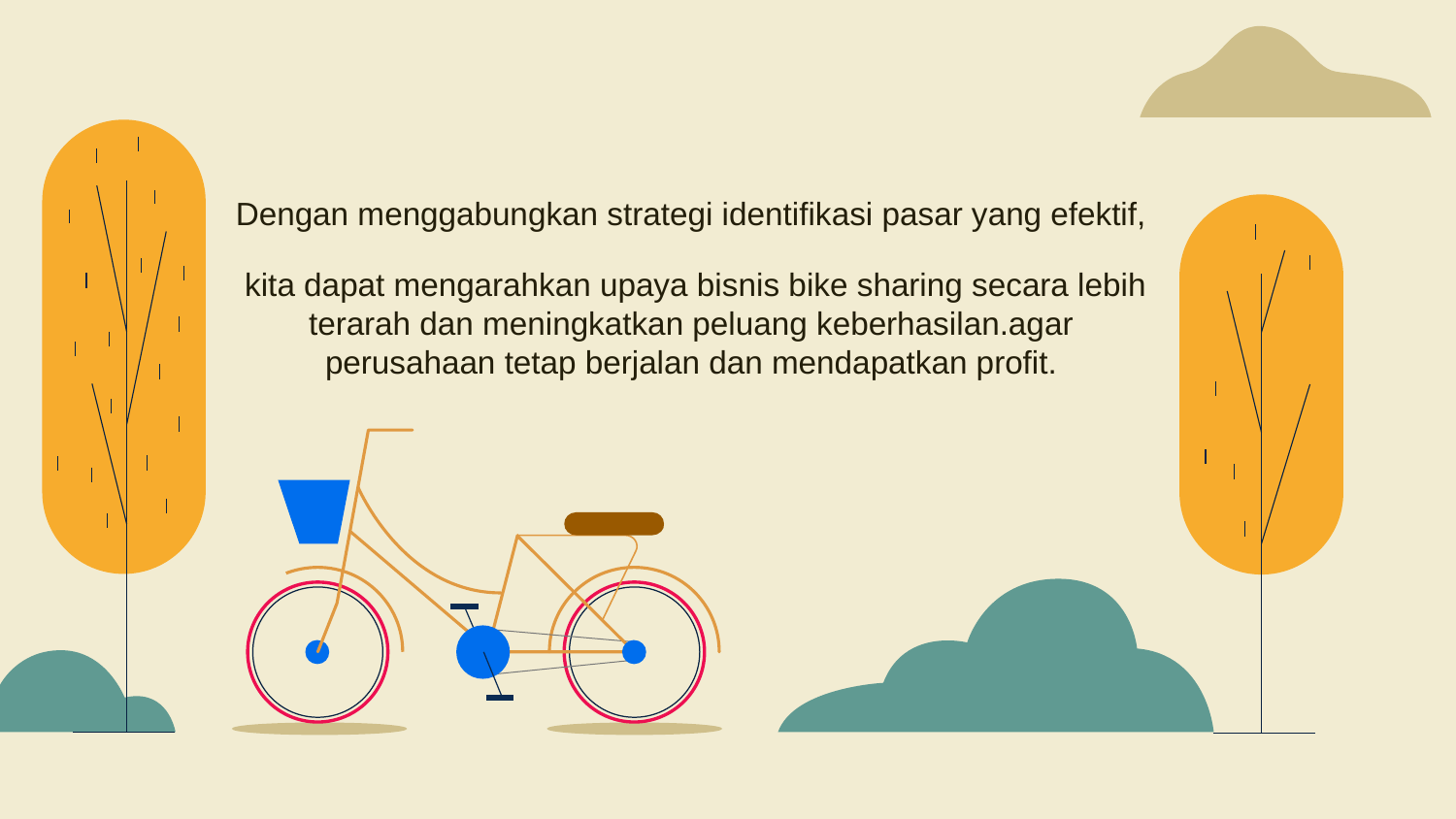

Dengan menggabungkan strategi identifikasi pasar yang efektif,
 kita dapat mengarahkan upaya bisnis bike sharing secara lebih terarah dan meningkatkan peluang keberhasilan.agar perusahaan tetap berjalan dan mendapatkan profit.